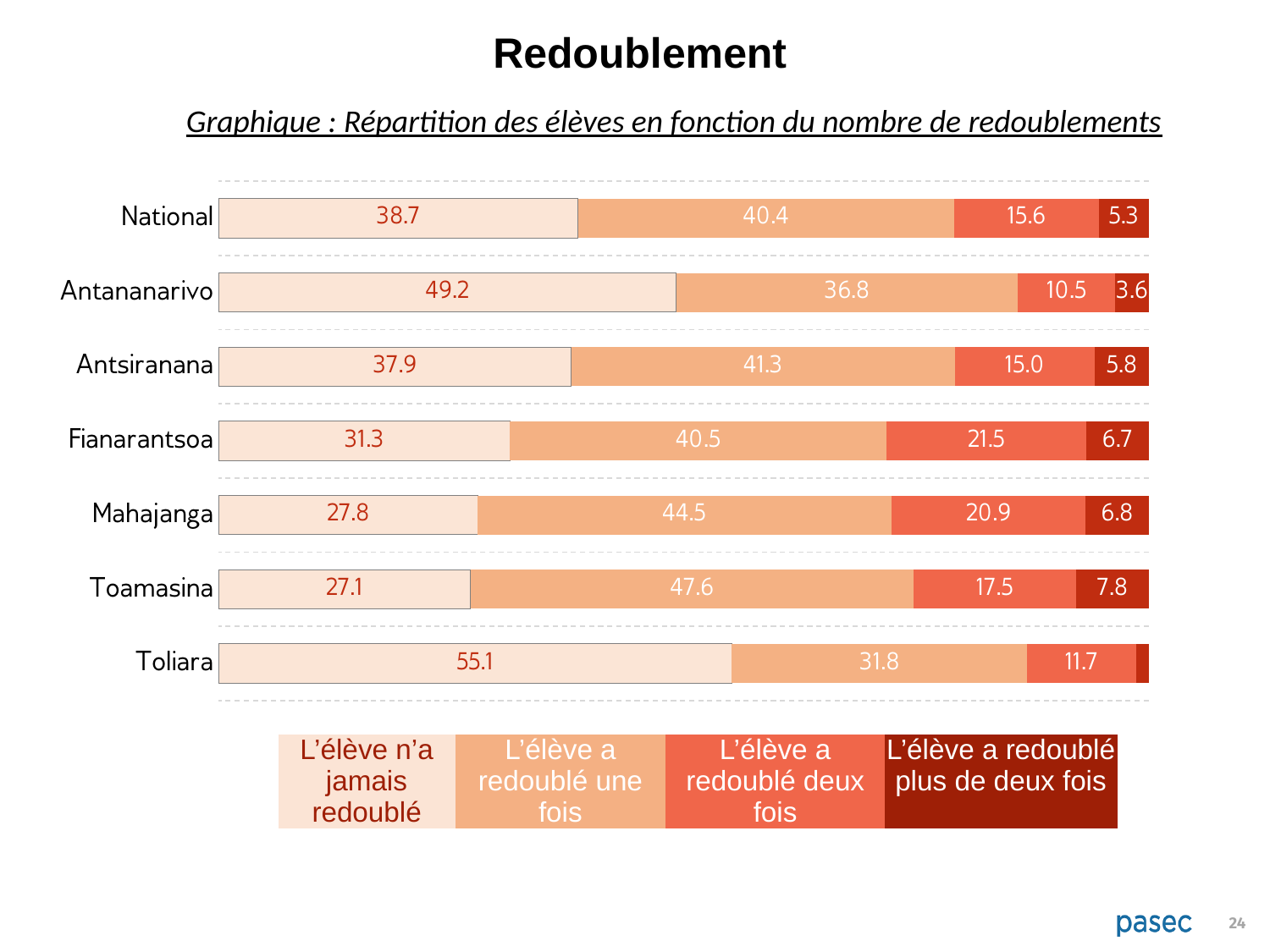

# Redoublement
Graphique : Répartition des élèves en fonction du nombre de redoublements

### Chart

| Category | L'élève n'a jamais redoublé | L'élève a redoublé une fois | L'élève a redoublé deux fois | L'élève a redoublé plus de deux fois |
|---|---|---|---|---|
| National | 38.65900000000001 | 40.389 | 15.634 | 5.317999999999984 |
| Antananarivo | 49.183 | 36.76300000000001 | 10.482 | 3.572 |
| Antsiranana | 37.92400000000001 | 41.257 | 15.028 | 5.791 |
| Fianarantsoa | 31.332 | 40.47600000000001 | 21.469 | 6.722999999999994 |
| Mahajanga | 27.829 | 44.491 | 20.89699999999999 | 6.783 |
| Toamasina | 27.08299999999998 | 47.632 | 17.485 | 7.8 |
| Toliara | 55.14400000000001 | 31.811 | 11.713 | 1.332 |
|  | L’élève n’a jamais redoublé | L’élève a redoublé une fois | L’élève a redoublé deux fois | L’élève a redoublé plus de deux fois |
| --- | --- | --- | --- | --- |